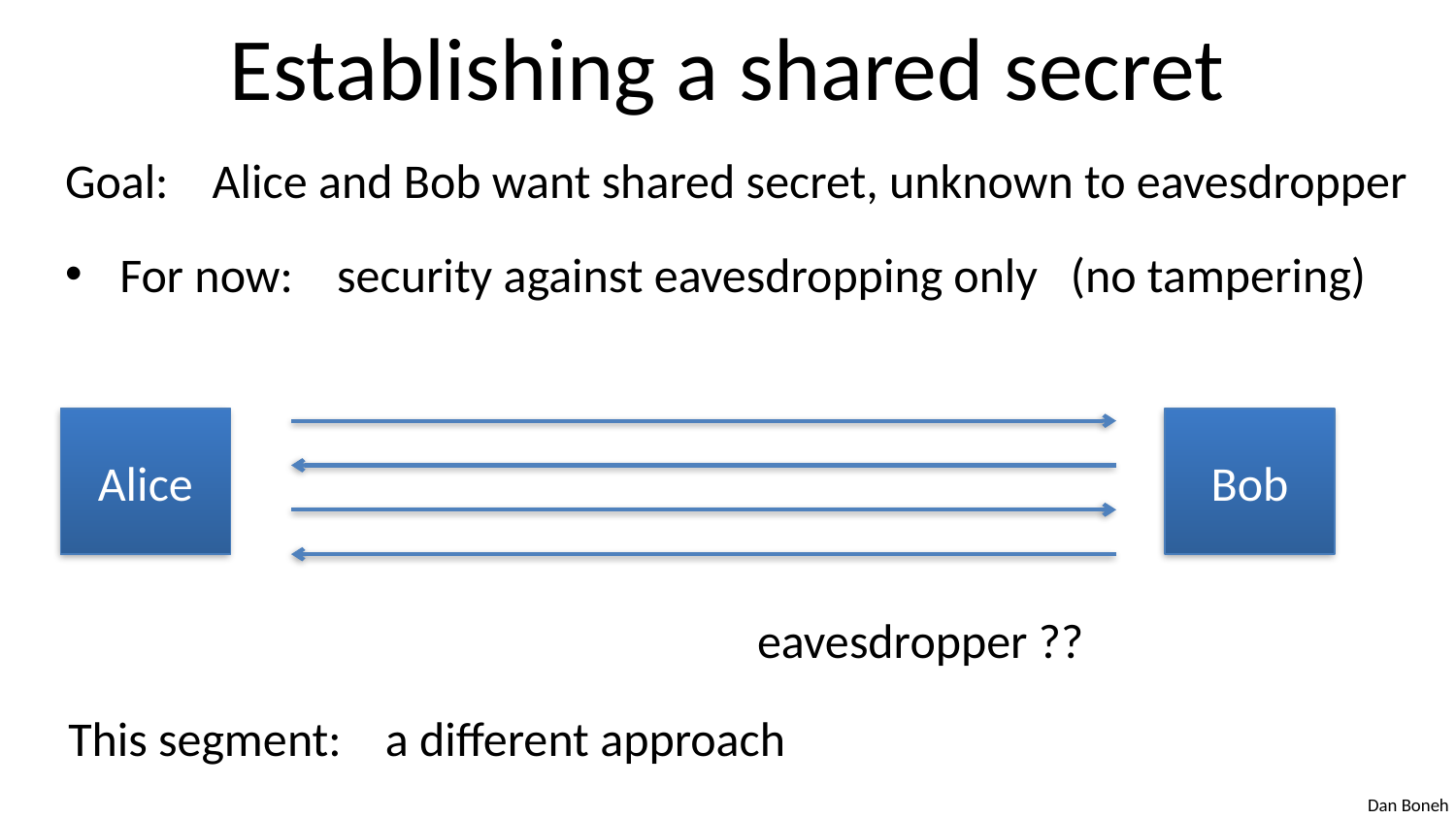

# Establishing a shared secret
Goal:    Alice and Bob want shared secret, unknown to eavesdropper
For now:    security against eavesdropping only   (no tampering)
Alice
Bob
eavesdropper ??
This segment:    a different approach